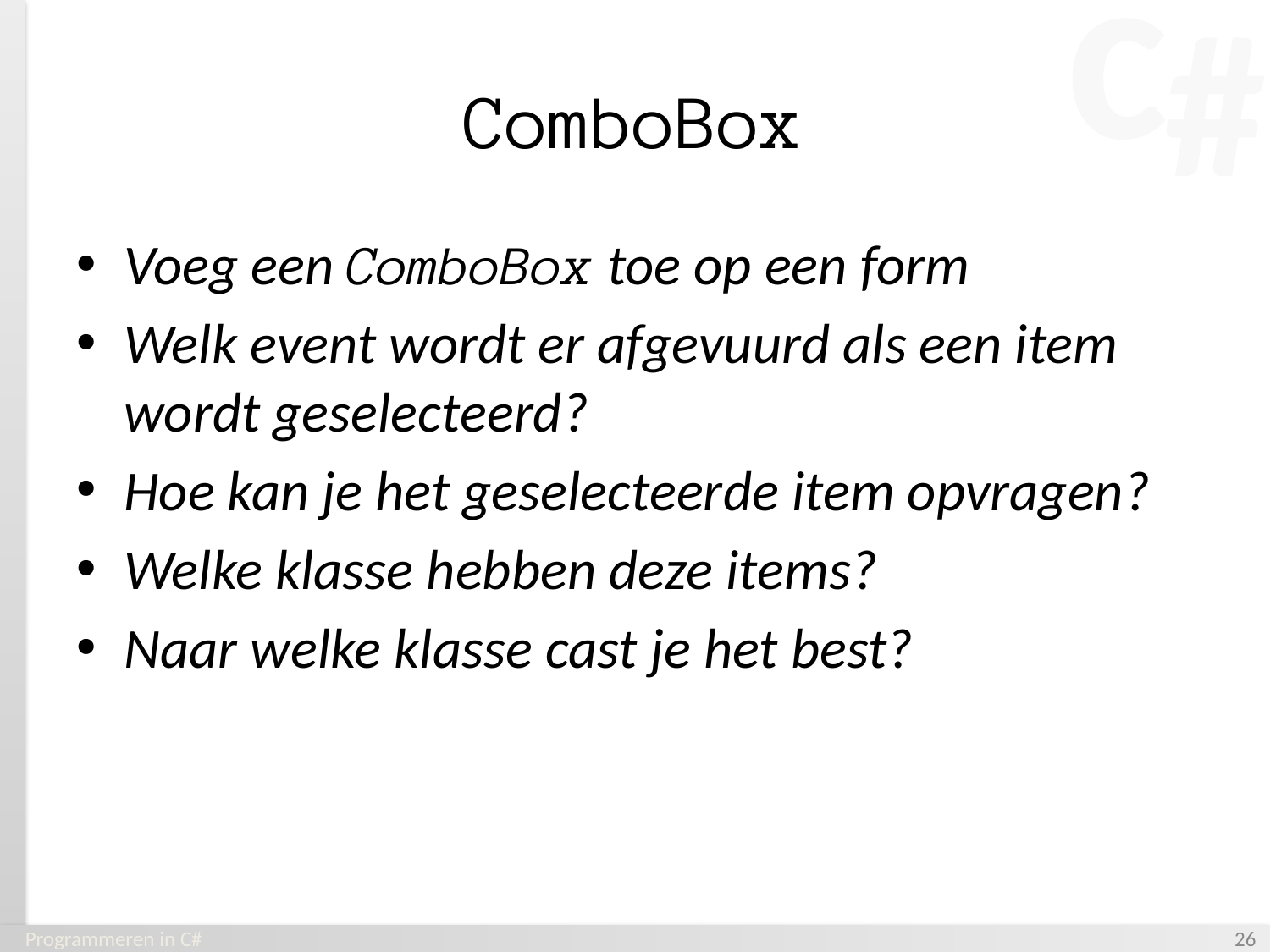

# ComboBox
Voeg een ComboBox toe op een form
Welk event wordt er afgevuurd als een item wordt geselecteerd?
Hoe kan je het geselecteerde item opvragen?
Welke klasse hebben deze items?
Naar welke klasse cast je het best?
Programmeren in C#
26